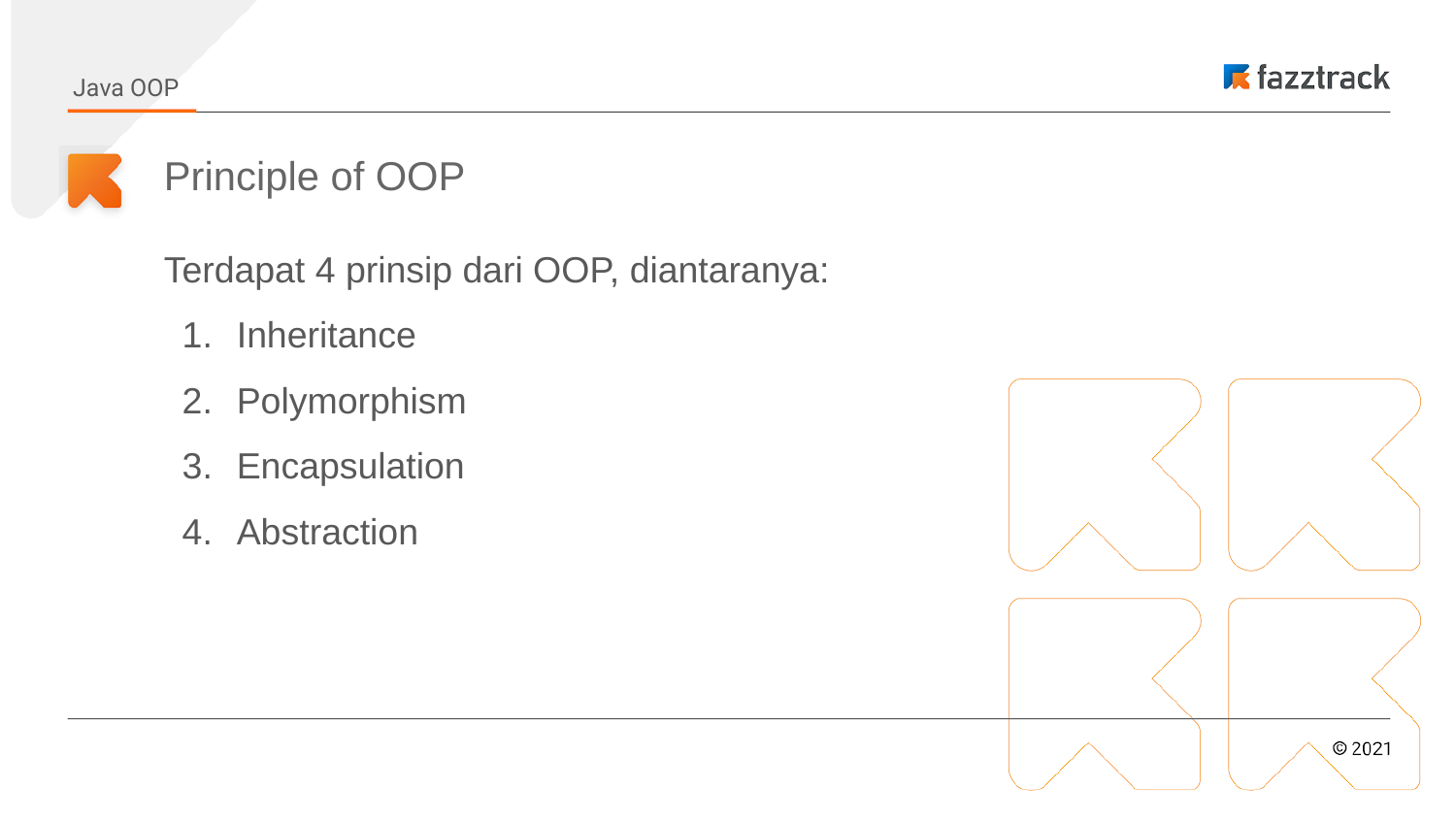

Java OOP

# Principle of OOP
Terdapat 4 prinsip dari OOP, diantaranya:
Inheritance
Polymorphism
Encapsulation
Abstraction